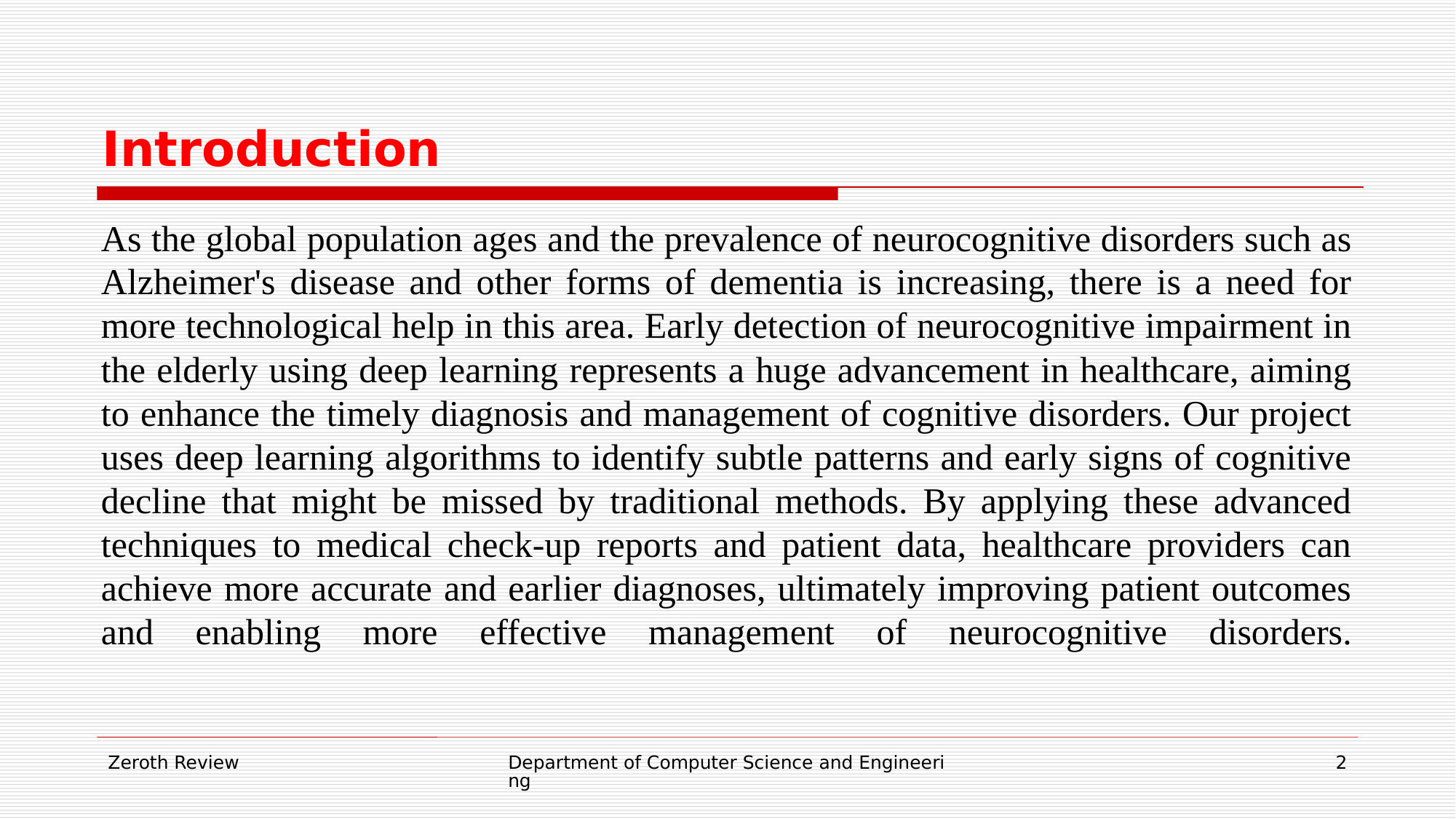

# Introduction
As the global population ages and the prevalence of neurocognitive disorders such as Alzheimer's disease and other forms of dementia is increasing, there is a need for more technological help in this area. Early detection of neurocognitive impairment in the elderly using deep learning represents a huge advancement in healthcare, aiming to enhance the timely diagnosis and management of cognitive disorders. Our project uses deep learning algorithms to identify subtle patterns and early signs of cognitive decline that might be missed by traditional methods. By applying these advanced techniques to medical check-up reports and patient data, healthcare providers can achieve more accurate and earlier diagnoses, ultimately improving patient outcomes and enabling more effective management of neurocognitive disorders.

Zeroth Review
Department of Computer Science and Engineering
2